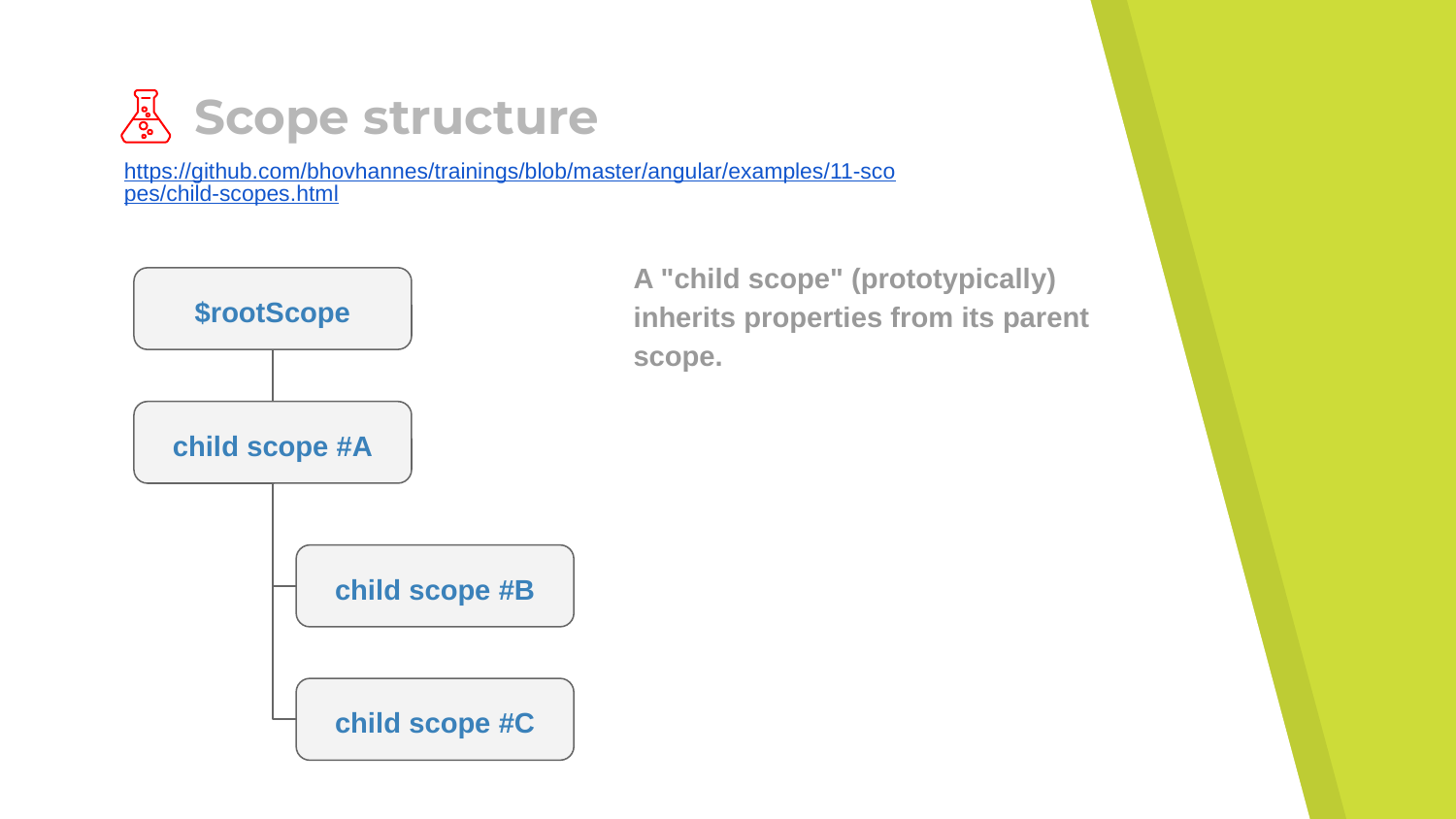

# Scope structure
https://github.com/bhovhannes/trainings/blob/master/angular/examples/11-scopes/child-scopes.html
A "child scope" (prototypically) inherits properties from its parent scope.
$rootScope
child scope #A
child scope #B
child scope #C